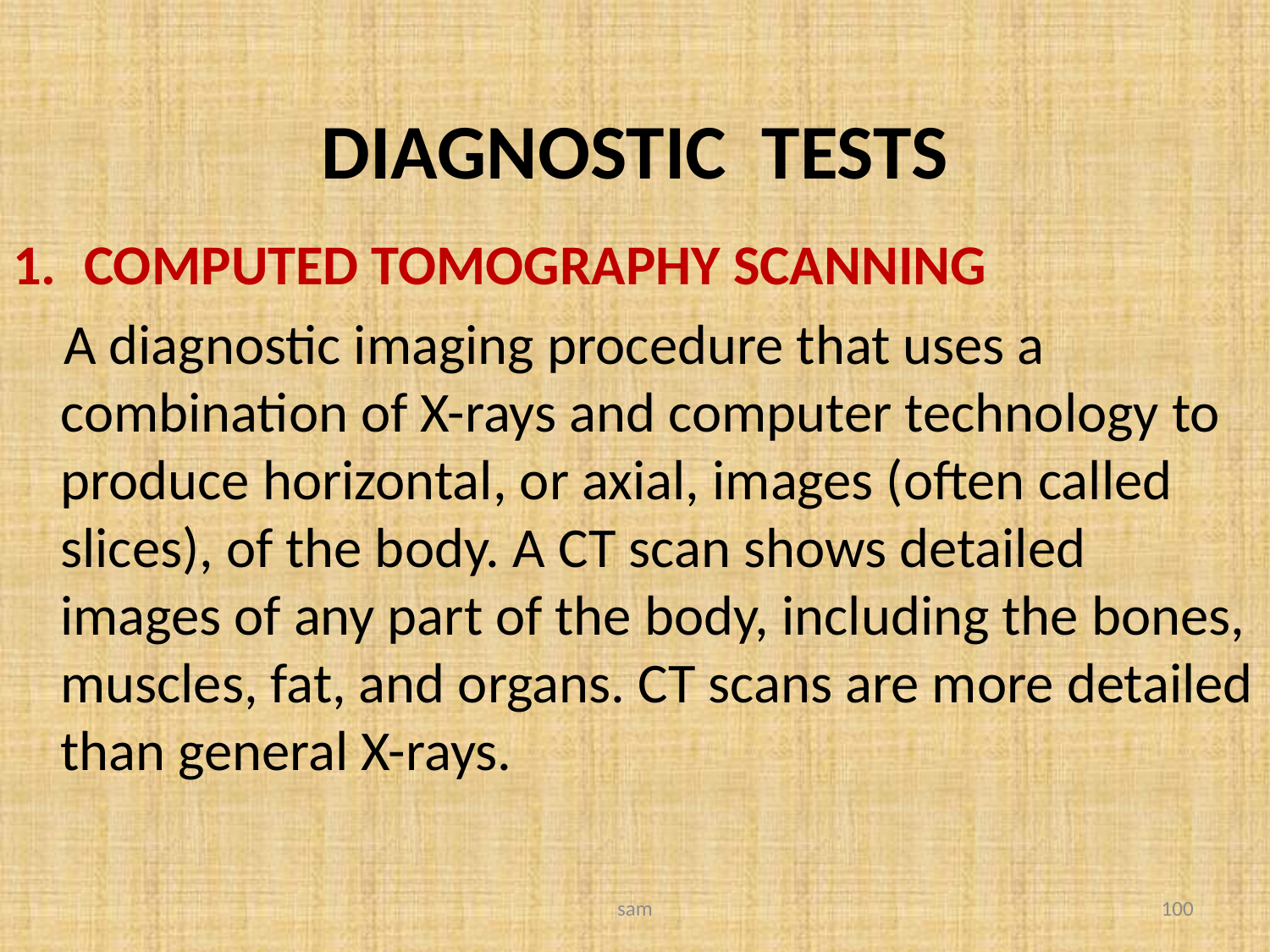

# DIAGNOSTIC  TESTS
COMPUTED TOMOGRAPHY SCANNING
    A diagnostic imaging procedure that uses a combination of X-rays and computer technology to produce horizontal, or axial, images (often called slices), of the body. A CT scan shows detailed images of any part of the body, including the bones, muscles, fat, and organs. CT scans are more detailed than general X-rays.
sam
100